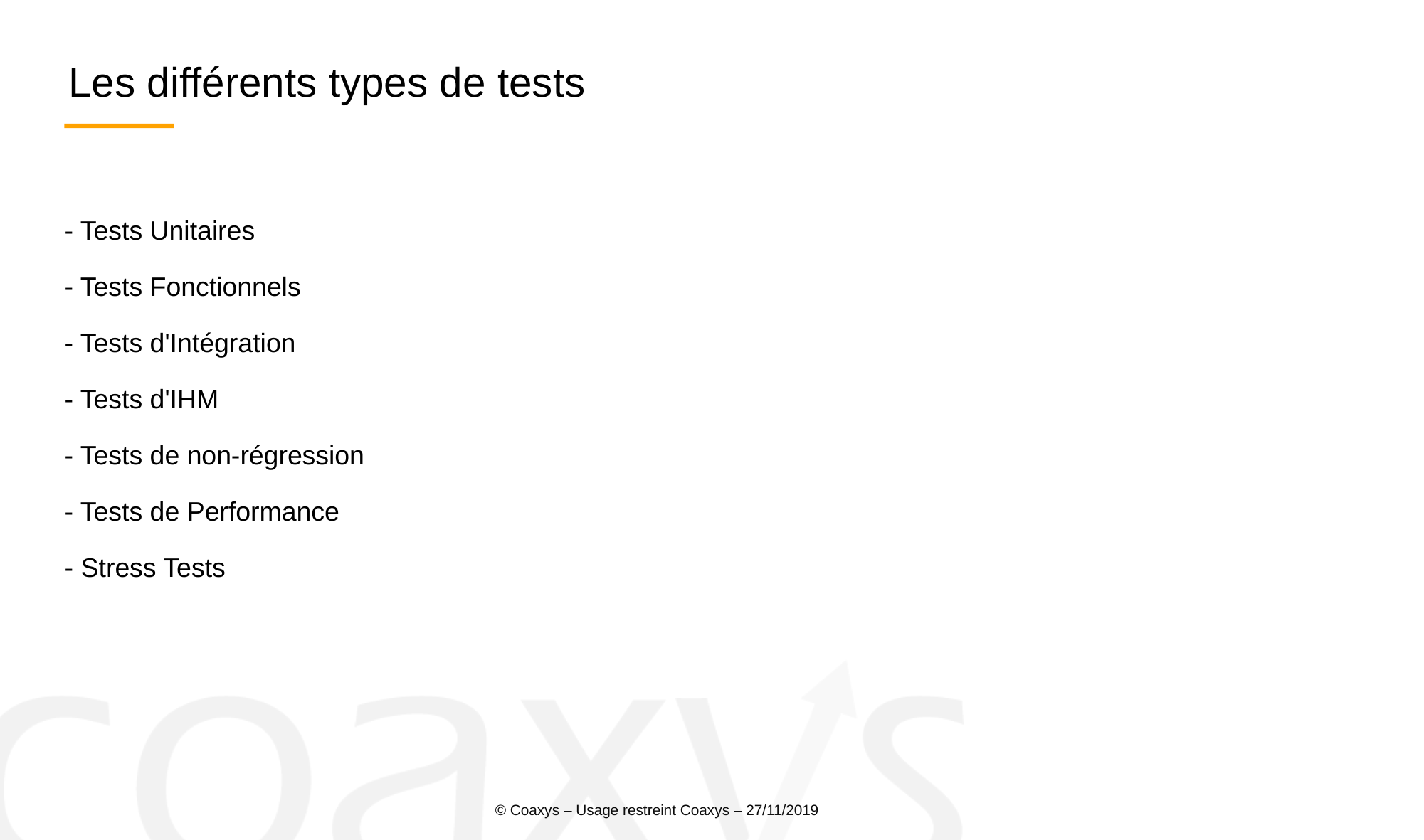

Les différents types de tests

- Tests Unitaires
- Tests Fonctionnels
- Tests d'Intégration
- Tests d'IHM
- Tests de non-régression
- Tests de Performance
- Stress Tests